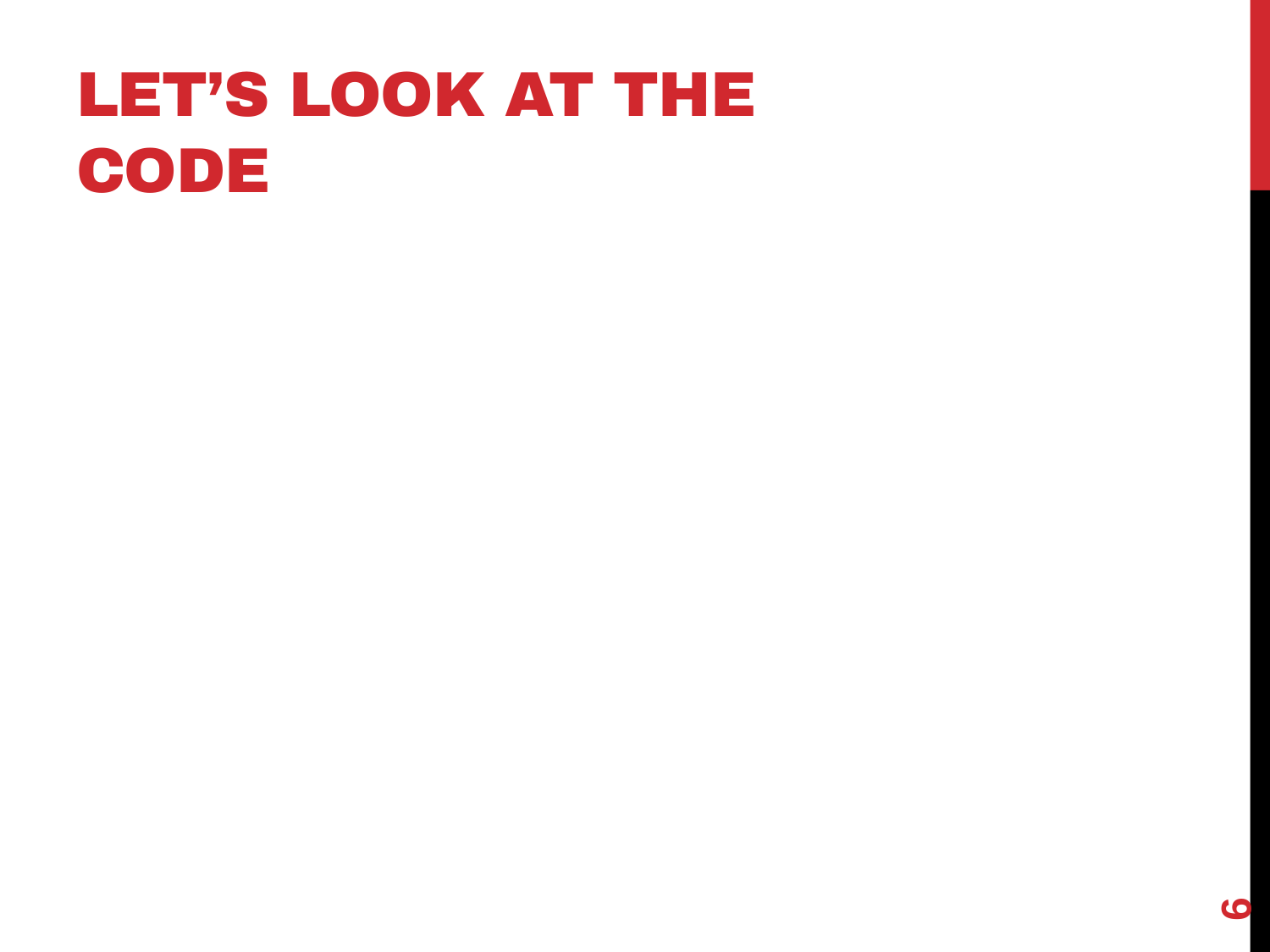

# Let’s look at the code

6